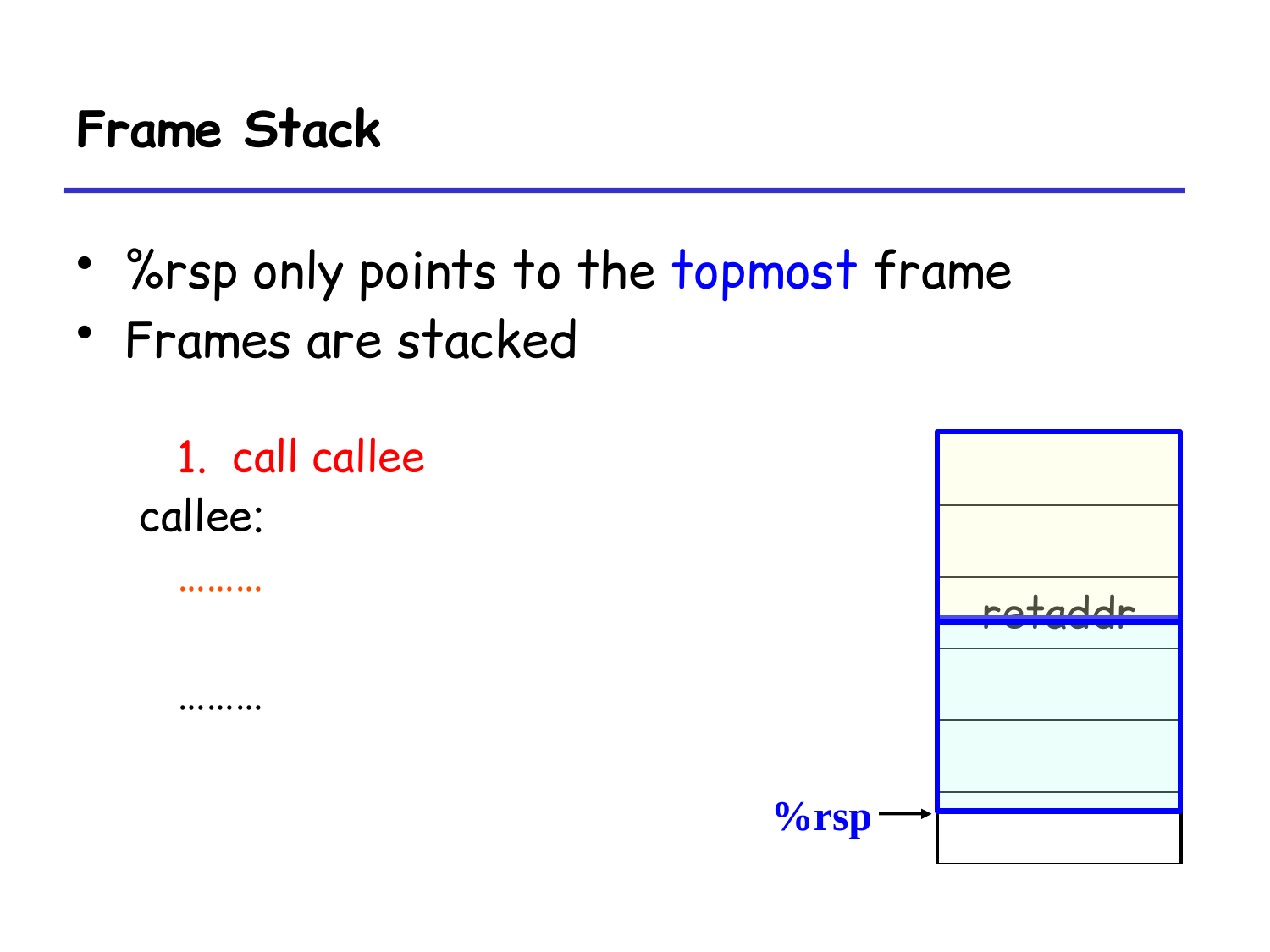

# Frame Stack
%rsp only points to the topmost frame
Frames are stacked
   1.  call callee
callee:
   ………

   ………

|  |
| --- |
|  |
| retaddr |
|  |
|  |
|  |

%rsp

32